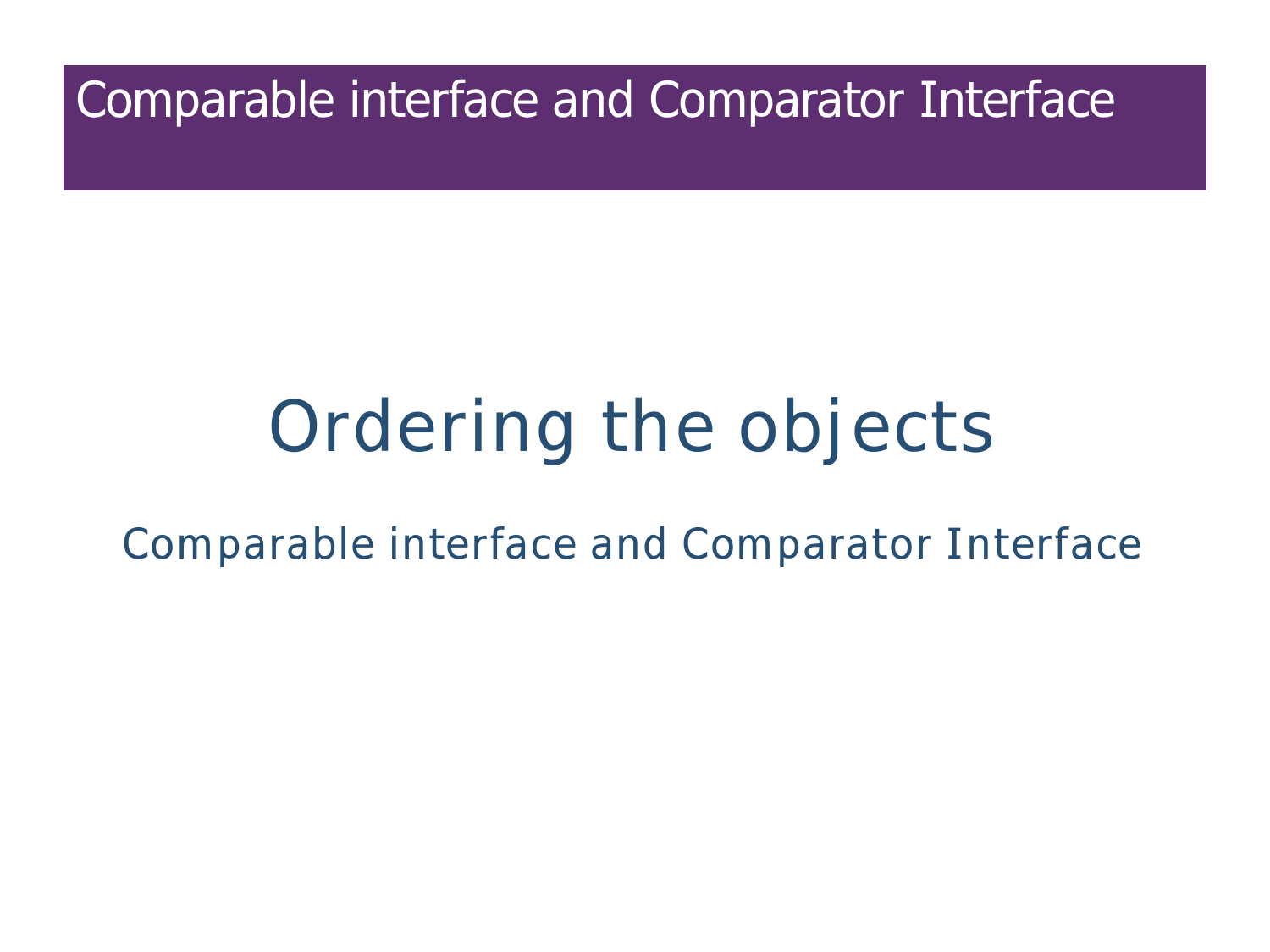

# Comparable interface and Comparator Interface
Ordering the objects
Comparable interface and Comparator Interface
36